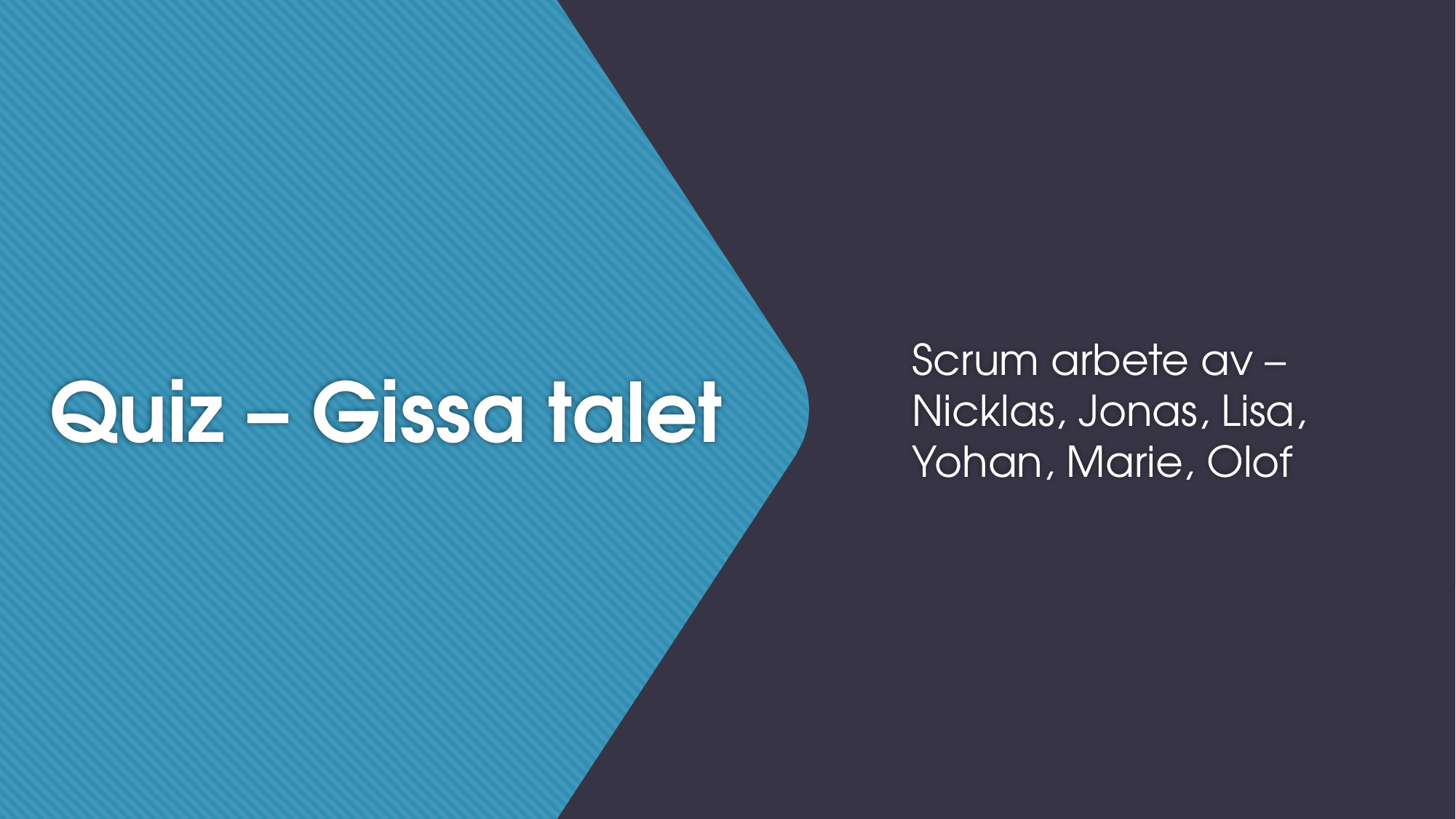

# Quiz – Gissa talet
Scrum arbete av – Nicklas, Jonas, Lisa, Yohan, Marie, Olof